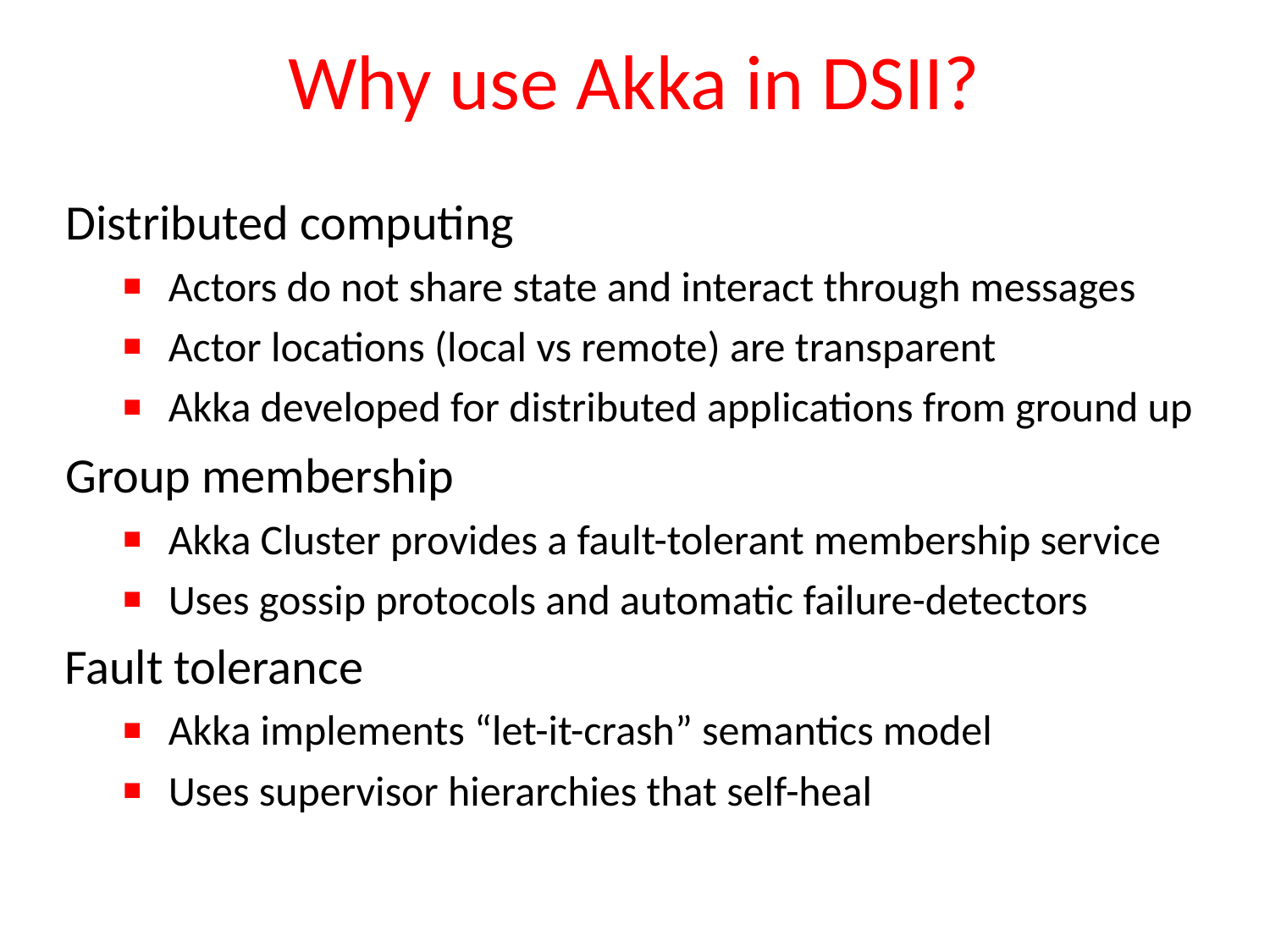

# Why use Akka in DSII?
Distributed computing
Actors do not share state and interact through messages
Actor locations (local vs remote) are transparent
Akka developed for distributed applications from ground up
Group membership
Akka Cluster provides a fault-tolerant membership service
Uses gossip protocols and automatic failure-detectors
Fault tolerance
Akka implements “let-it-crash” semantics model
Uses supervisor hierarchies that self-heal